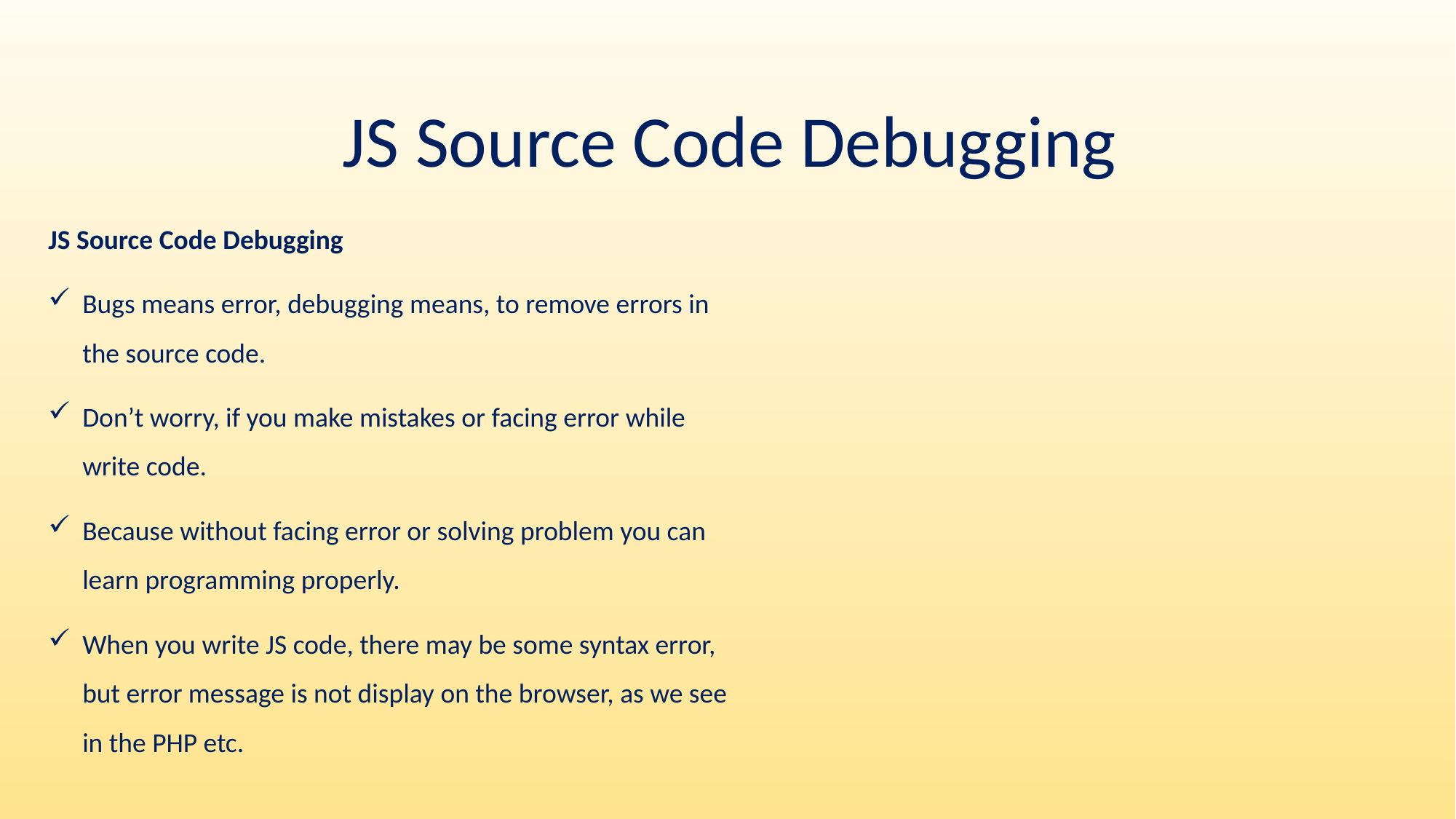

# JS Source Code Debugging
JS Source Code Debugging
Bugs means error, debugging means, to remove errors in the source code.
Don’t worry, if you make mistakes or facing error while write code.
Because without facing error or solving problem you can learn programming properly.
When you write JS code, there may be some syntax error, but error message is not display on the browser, as we see in the PHP etc.